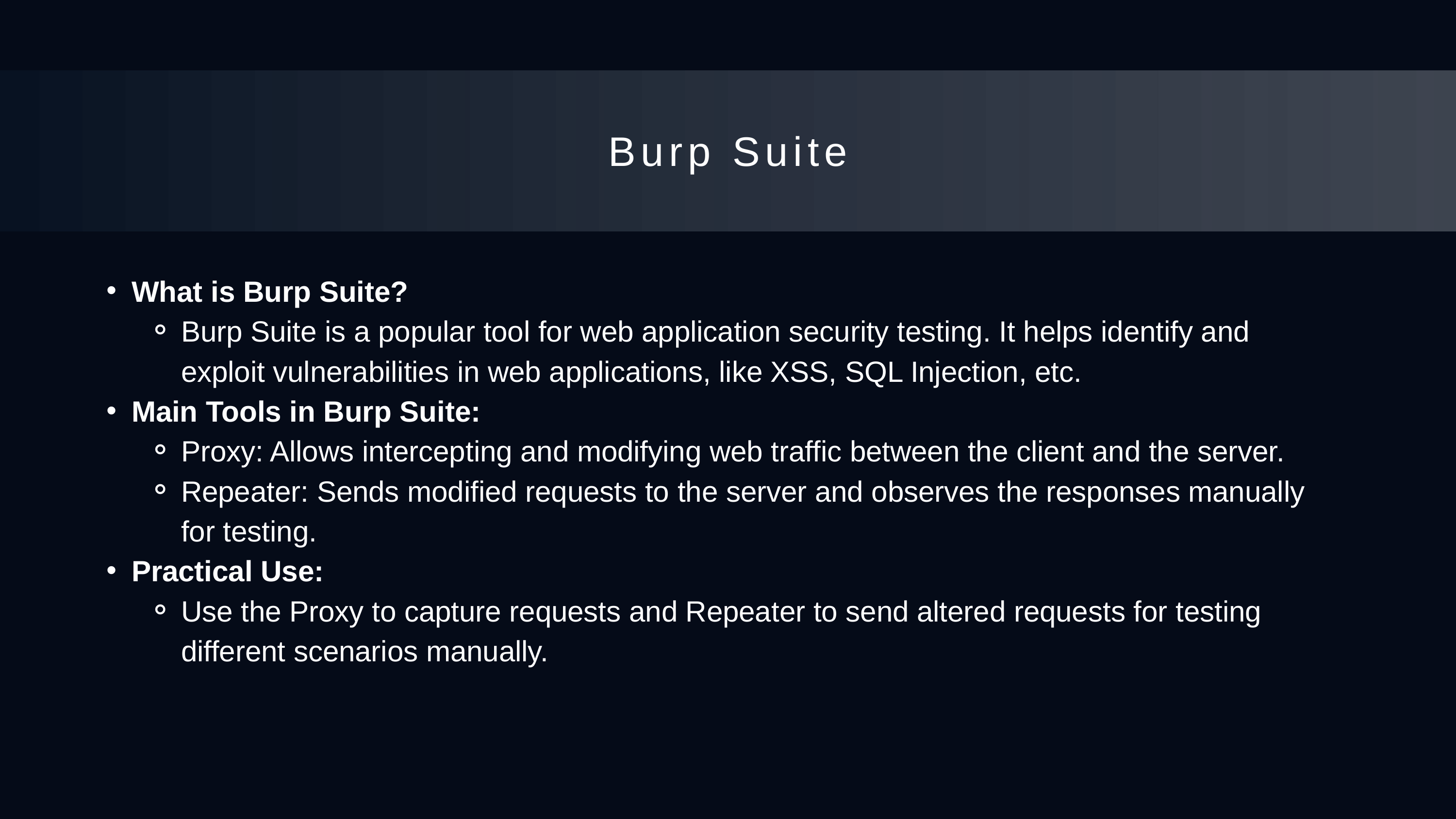

Burp Suite
What is Burp Suite?
Burp Suite is a popular tool for web application security testing. It helps identify and exploit vulnerabilities in web applications, like XSS, SQL Injection, etc.
Main Tools in Burp Suite:
Proxy: Allows intercepting and modifying web traffic between the client and the server.
Repeater: Sends modified requests to the server and observes the responses manually for testing.
Practical Use:
Use the Proxy to capture requests and Repeater to send altered requests for testing different scenarios manually.